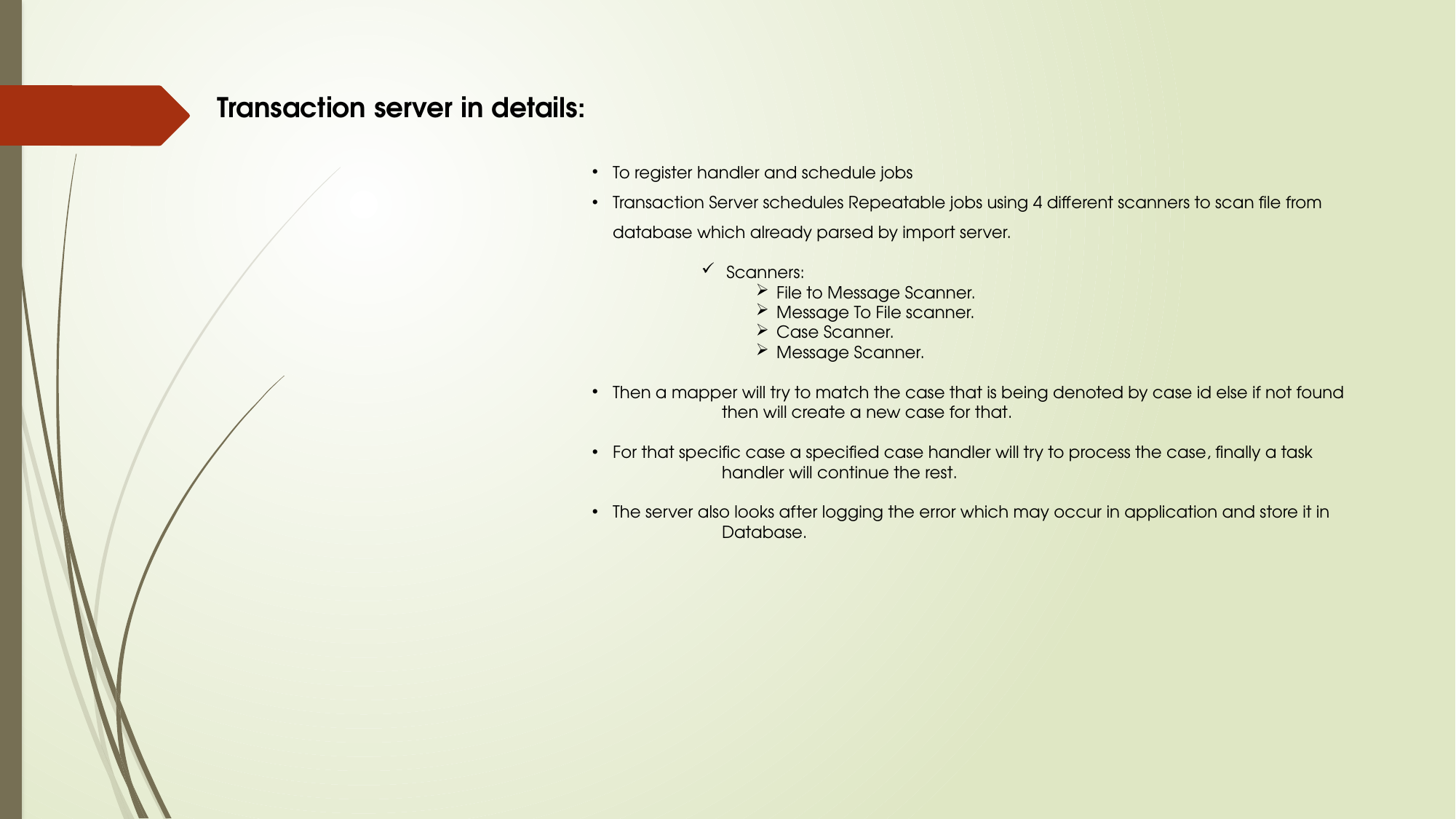

Transaction server in details:
To register handler and schedule jobs
Transaction Server schedules Repeatable jobs using 4 different scanners to scan file from database which already parsed by import server.

 Scanners:
File to Message Scanner.
Message To File scanner.
Case Scanner.
Message Scanner.

Then a mapper will try to match the case that is being denoted by case id else if not found       	then will create a new case for that.

For that specific case a specified case handler will try to process the case, finally a task 	handler will continue the rest.

The server also looks after logging the error which may occur in application and store it in   	Database.